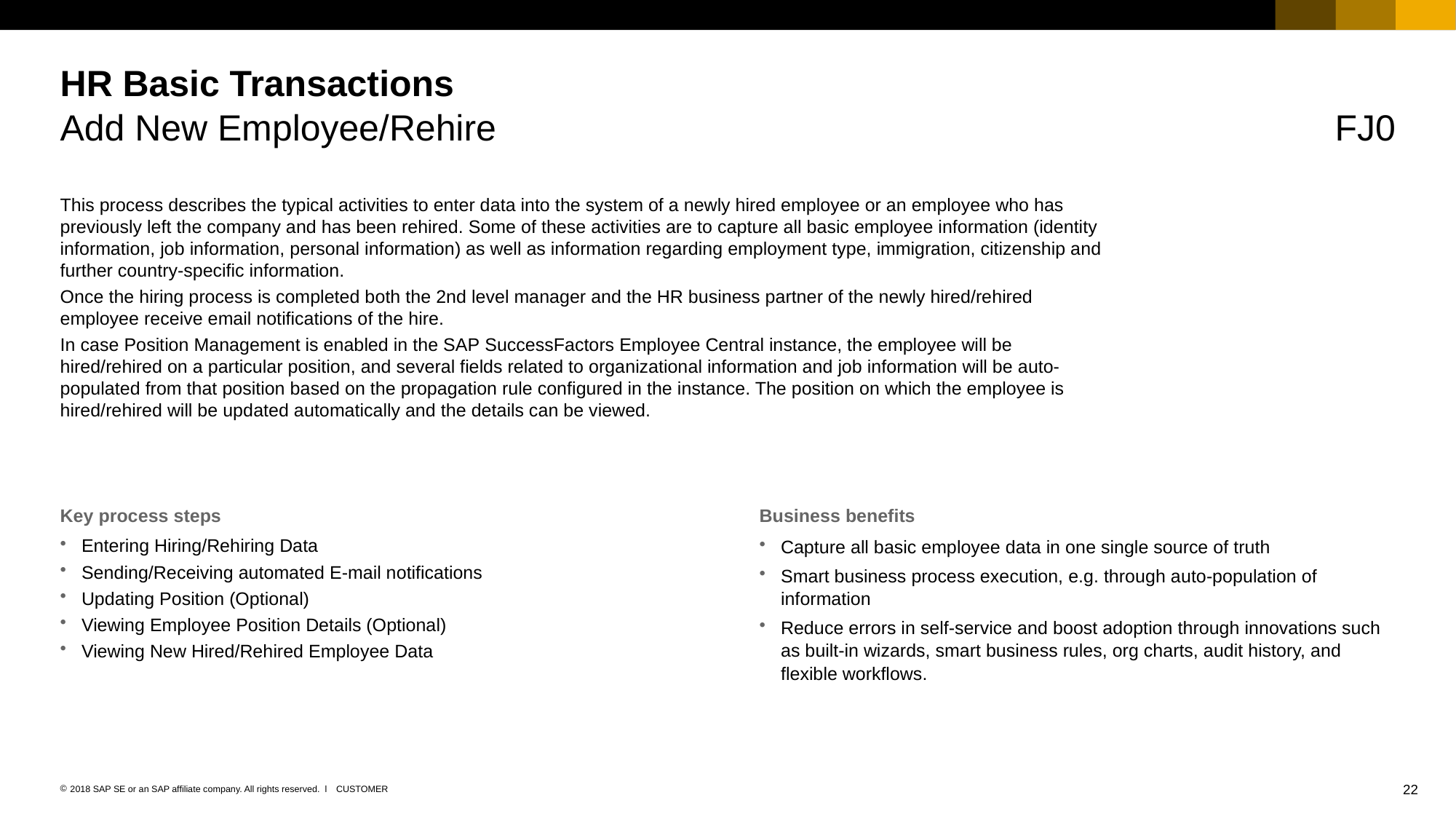

# HR Basic Transactions
Add New Employee/Rehire
FJ0
This process describes the typical activities to enter data into the system of a newly hired employee or an employee who has previously left the company and has been rehired. Some of these activities are to capture all basic employee information (identity information, job information, personal information) as well as information regarding employment type, immigration, citizenship and further country-specific information.
Once the hiring process is completed both the 2nd level manager and the HR business partner of the newly hired/rehired employee receive email notifications of the hire.
In case Position Management is enabled in the SAP SuccessFactors Employee Central instance, the employee will be hired/rehired on a particular position, and several fields related to organizational information and job information will be auto-populated from that position based on the propagation rule configured in the instance. The position on which the employee is hired/rehired will be updated automatically and the details can be viewed.
Key process steps
Business benefits
Entering Hiring/Rehiring Data
Sending/Receiving automated E-mail notifications
Updating Position (Optional)
Viewing Employee Position Details (Optional)
Viewing New Hired/Rehired Employee Data
Capture all basic employee data in one single source of truth
Smart business process execution, e.g. through auto-population of information
Reduce errors in self-service and boost adoption through innovations such as built-in wizards, smart business rules, org charts, audit history, and flexible workflows.